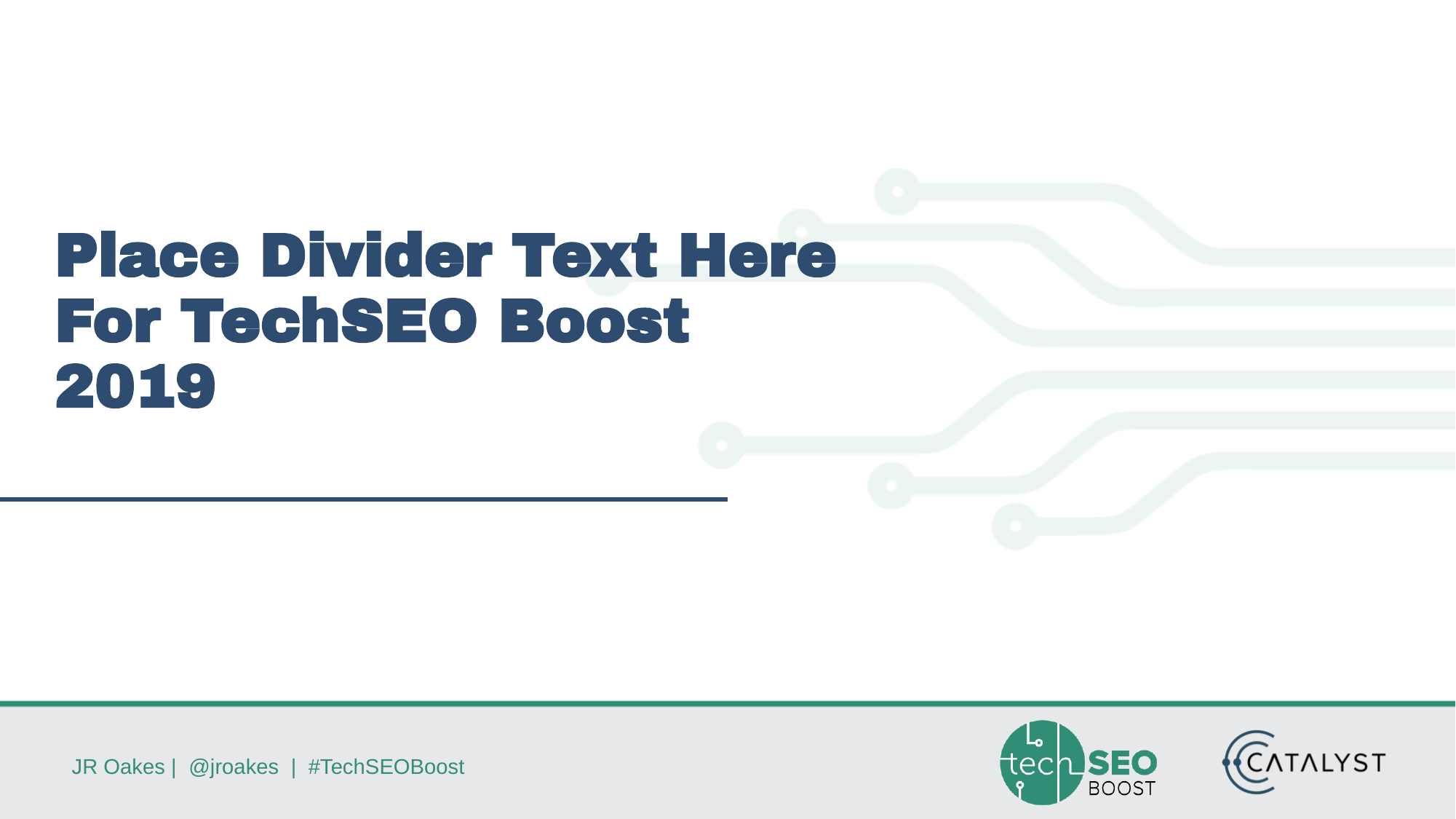

# Place Divider Text Here For TechSEO Boost 2019